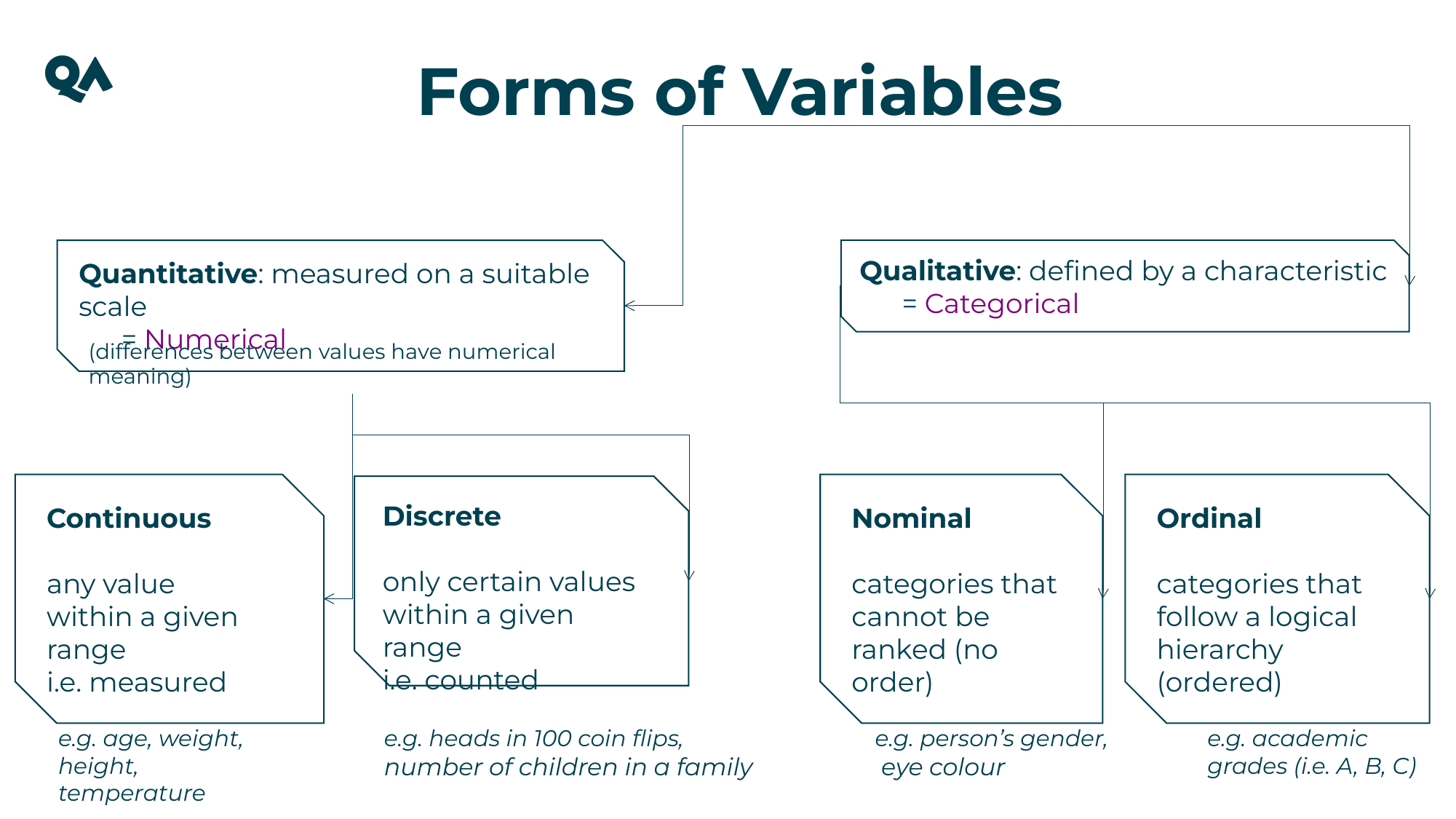

Forms of Variables
Quantitative: measured on a suitable scale
      = Numerical
Qualitative: defined by a characteristic
      = Categorical
(differences between values have numerical meaning)
Continuous

any value
within a given range
i.e. measured
Nominal

categories that cannot be ranked (no order)
Ordinal

categories that follow a logical hierarchy (ordered)
Discrete

only certain values
within a given range
i.e. counted
e.g. academic grades (i.e. A, B, C)
e.g. age, weight, height, temperature
e.g. heads in 100 coin flips,
number of children in a family
e.g. person’s gender,
 eye colour